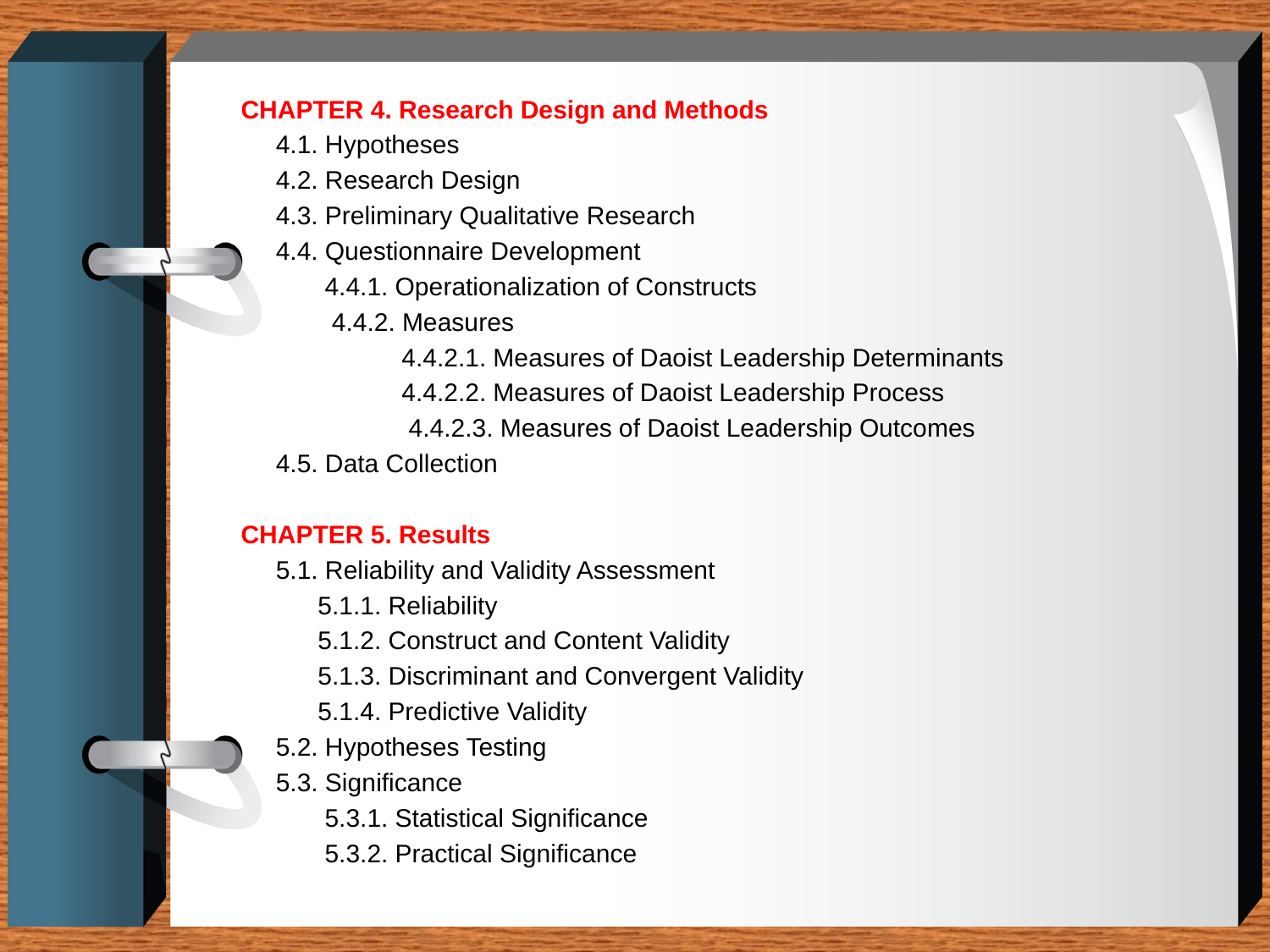

CHAPTER 4. Research Design and Methods
     4.1. Hypotheses
     4.2. Research Design
     4.3. Preliminary Qualitative Research
     4.4. Questionnaire Development
            4.4.1. Operationalization of Constructs
             4.4.2. Measures
                       4.4.2.1. Measures of Daoist Leadership Determinants
                       4.4.2.2. Measures of Daoist Leadership Process
                        4.4.2.3. Measures of Daoist Leadership Outcomes
     4.5. Data Collection

CHAPTER 5. Results
     5.1. Reliability and Validity Assessment
           5.1.1. Reliability
           5.1.2. Construct and Content Validity
           5.1.3. Discriminant and Convergent Validity
           5.1.4. Predictive Validity
     5.2. Hypotheses Testing
     5.3. Significance
            5.3.1. Statistical Significance
            5.3.2. Practical Significance

38